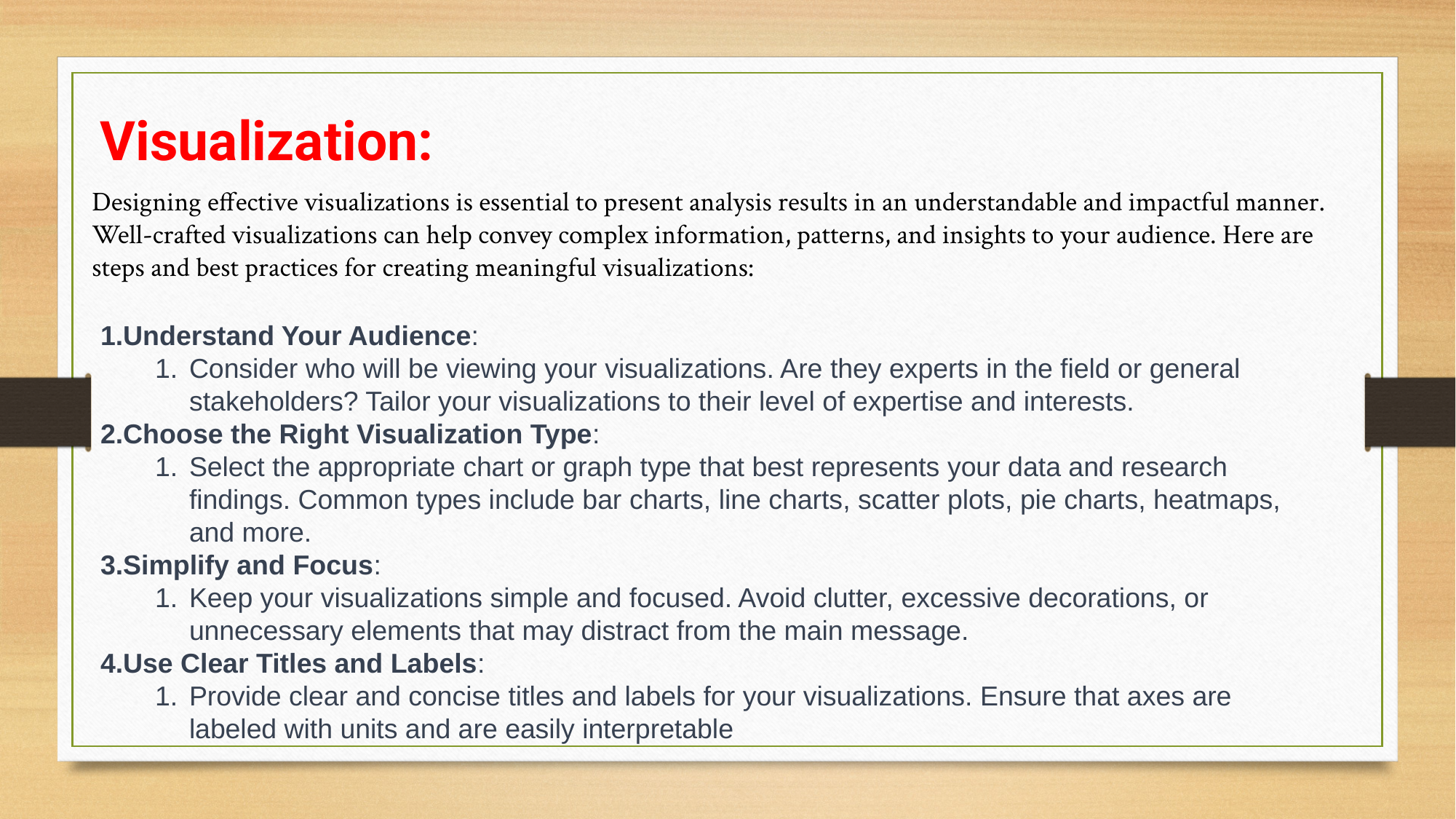

Visualization:
Designing effective visualizations is essential to present analysis results in an understandable and impactful manner. Well-crafted visualizations can help convey complex information, patterns, and insights to your audience. Here are steps and best practices for creating meaningful visualizations:
Understand Your Audience:
Consider who will be viewing your visualizations. Are they experts in the field or general stakeholders? Tailor your visualizations to their level of expertise and interests.
Choose the Right Visualization Type:
Select the appropriate chart or graph type that best represents your data and research findings. Common types include bar charts, line charts, scatter plots, pie charts, heatmaps, and more.
Simplify and Focus:
Keep your visualizations simple and focused. Avoid clutter, excessive decorations, or unnecessary elements that may distract from the main message.
Use Clear Titles and Labels:
Provide clear and concise titles and labels for your visualizations. Ensure that axes are labeled with units and are easily interpretable